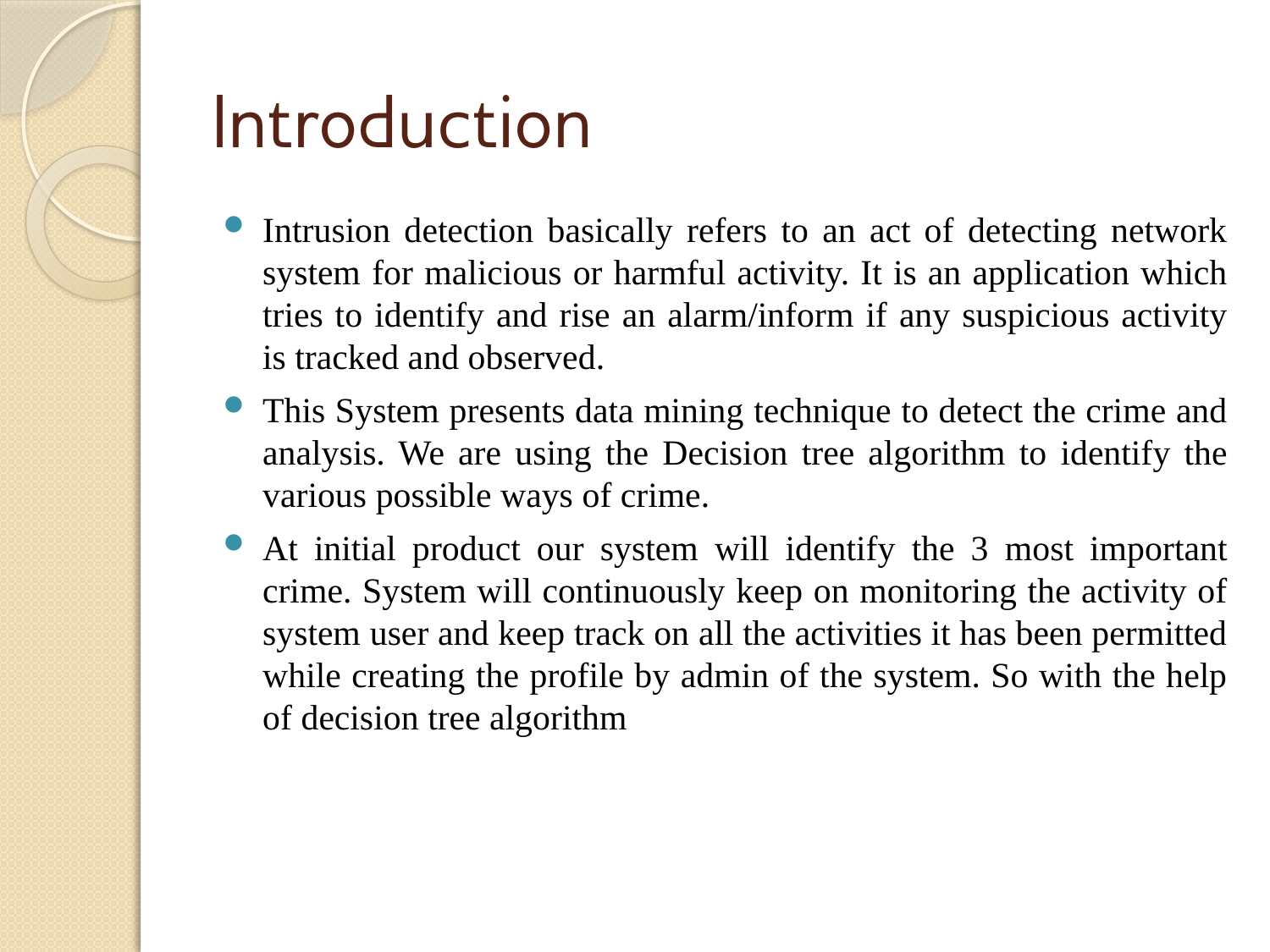

# Introduction
Intrusion detection basically refers to an act of detecting network system for malicious or harmful activity. It is an application which tries to identify and rise an alarm/inform if any suspicious activity is tracked and observed.
This System presents data mining technique to detect the crime and analysis. We are using the Decision tree algorithm to identify the various possible ways of crime.
At initial product our system will identify the 3 most important crime. System will continuously keep on monitoring the activity of system user and keep track on all the activities it has been permitted while creating the profile by admin of the system. So with the help of decision tree algorithm